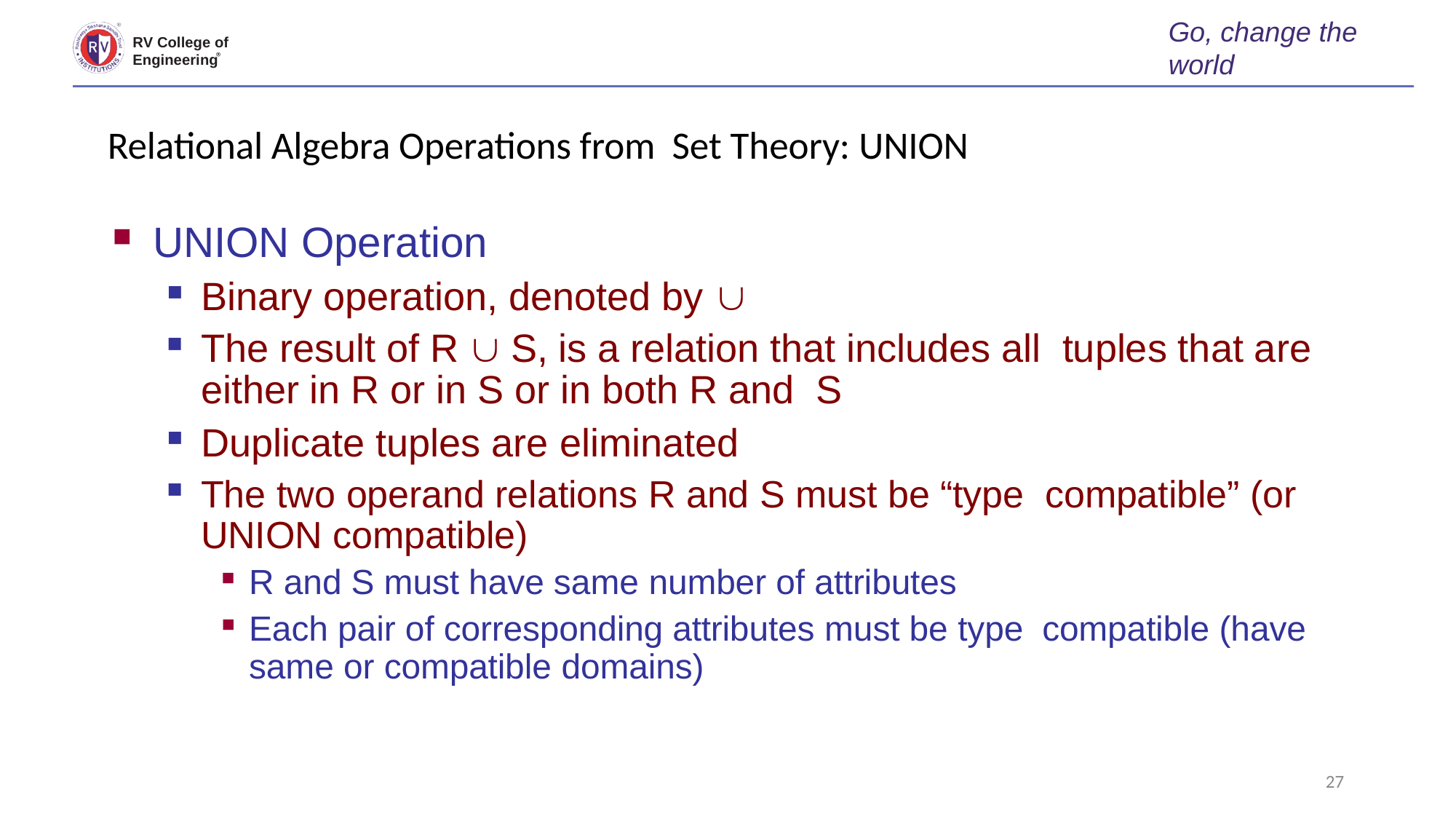

Go, change the world

RV College of
Engineering

# Relational Algebra Operations from  Set Theory: UNION

UNION Operation
Binary operation, denoted by ∪
The result of R ∪ S, is a relation that includes all  tuples that are either in R or in S or in both R and  S
Duplicate tuples are eliminated
The two operand relations R and S must be “type  compatible” (or UNION compatible)
R and S must have same number of attributes
Each pair of corresponding attributes must be type  compatible (have same or compatible domains)

Manages :  1:1 relationship type between EMPLOYEE and 	   DEPARTMENT.

27